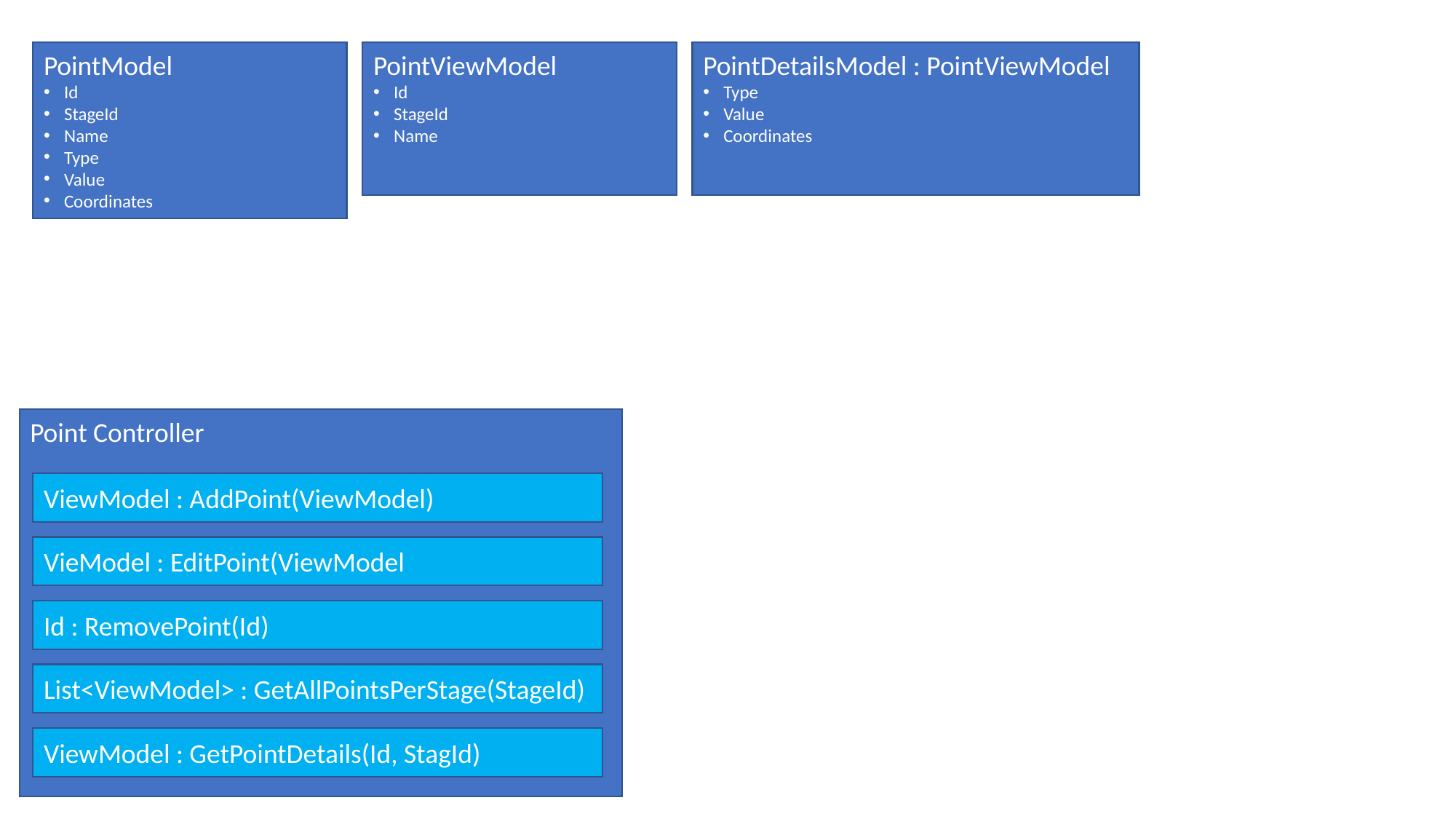

PointModel
Id
StageId
Name
Type
Value
Coordinates
PointViewModel
Id
StageId
Name
PointDetailsModel : PointViewModel
Type
Value
Coordinates
Point Controller
ViewModel : AddPoint(ViewModel)
VieModel : EditPoint(ViewModel
Id : RemovePoint(Id)
List<ViewModel> : GetAllPointsPerStage(StageId)
ViewModel : GetPointDetails(Id, StagId)